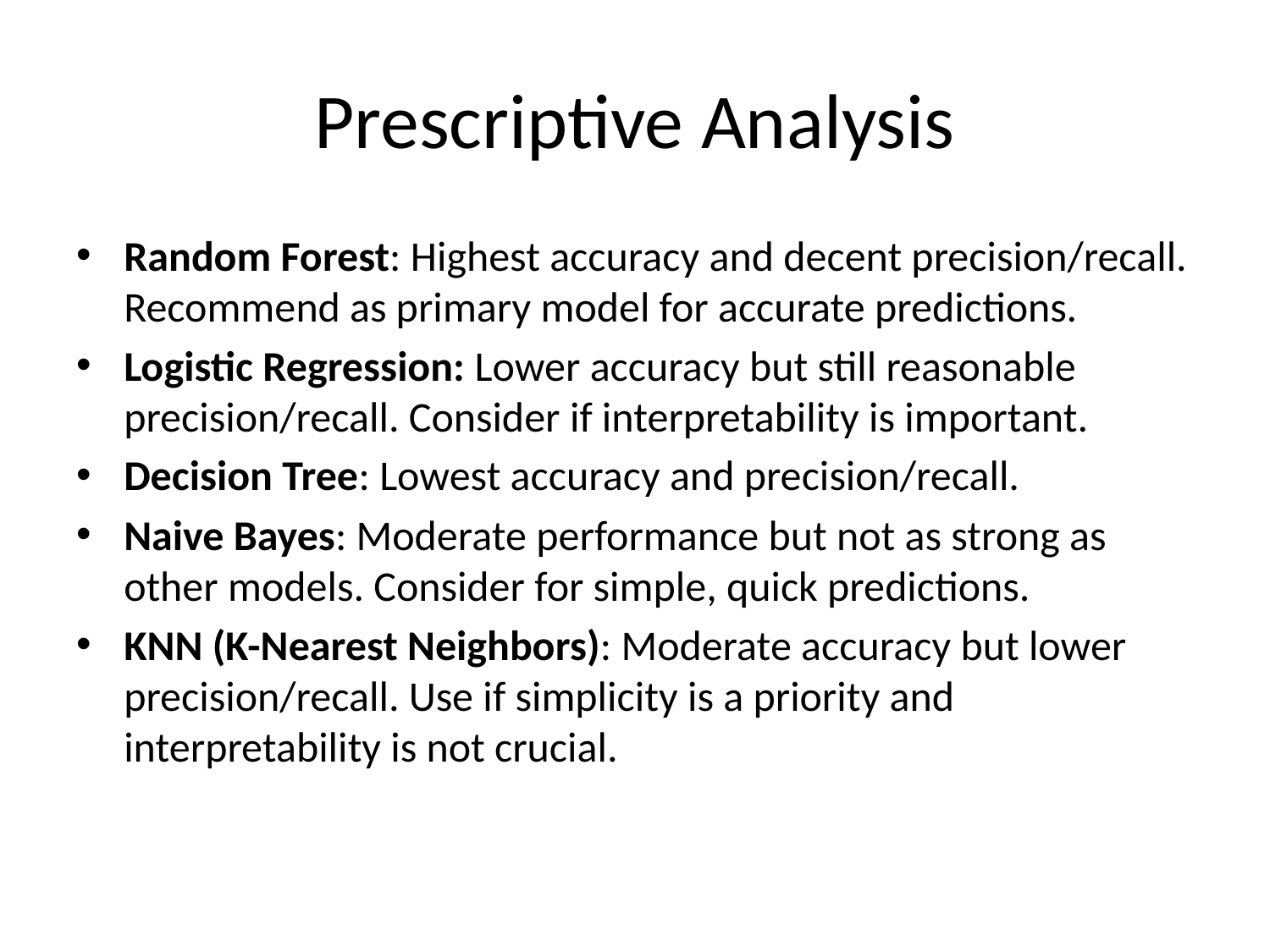

# Prescriptive Analysis
Random Forest: Highest accuracy and decent precision/recall. Recommend as primary model for accurate predictions.
Logistic Regression: Lower accuracy but still reasonable precision/recall. Consider if interpretability is important.
Decision Tree: Lowest accuracy and precision/recall.
Naive Bayes: Moderate performance but not as strong as other models. Consider for simple, quick predictions.
KNN (K-Nearest Neighbors): Moderate accuracy but lower precision/recall. Use if simplicity is a priority and interpretability is not crucial.